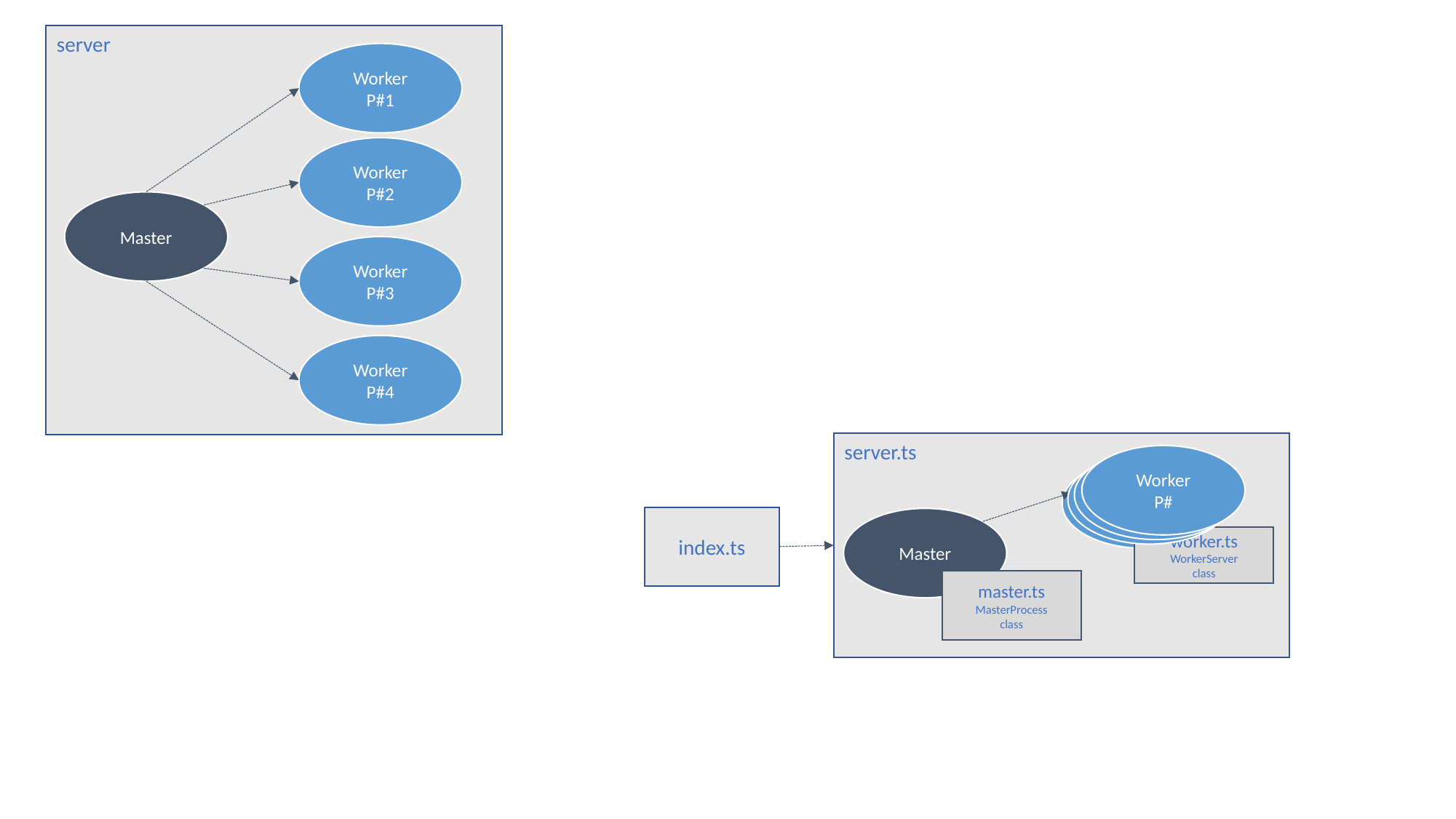

server
Worker
P#1
Worker
P#1
Worker
P#2
Worker
P#2
Master
Master
Worker
P#3
Worker
P#3
Worker
P#4
Worker
P#4
server.ts
Worker
P#
Worker
P#
Worker
P#
Worker
P#
index.ts
Master
worker.ts
WorkerServer
class
master.ts
MasterProcess
class